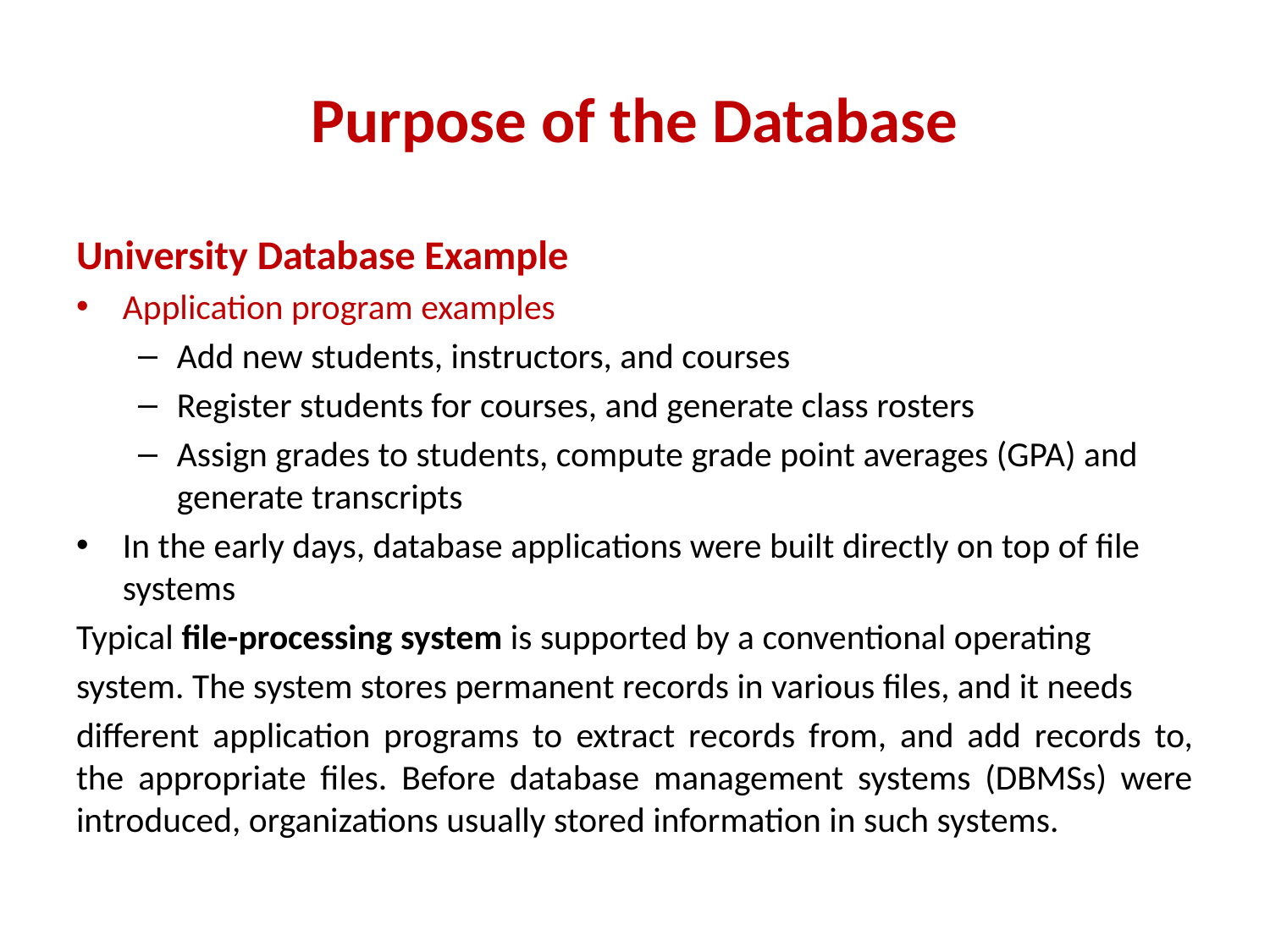

# Purpose of the Database
University Database Example
Application program examples
Add new students, instructors, and courses
Register students for courses, and generate class rosters
Assign grades to students, compute grade point averages (GPA) and generate transcripts
In the early days, database applications were built directly on top of file systems
Typical file-processing system is supported by a conventional operating
system. The system stores permanent records in various files, and it needs
different application programs to extract records from, and add records to, the appropriate files. Before database management systems (DBMSs) were introduced, organizations usually stored information in such systems.